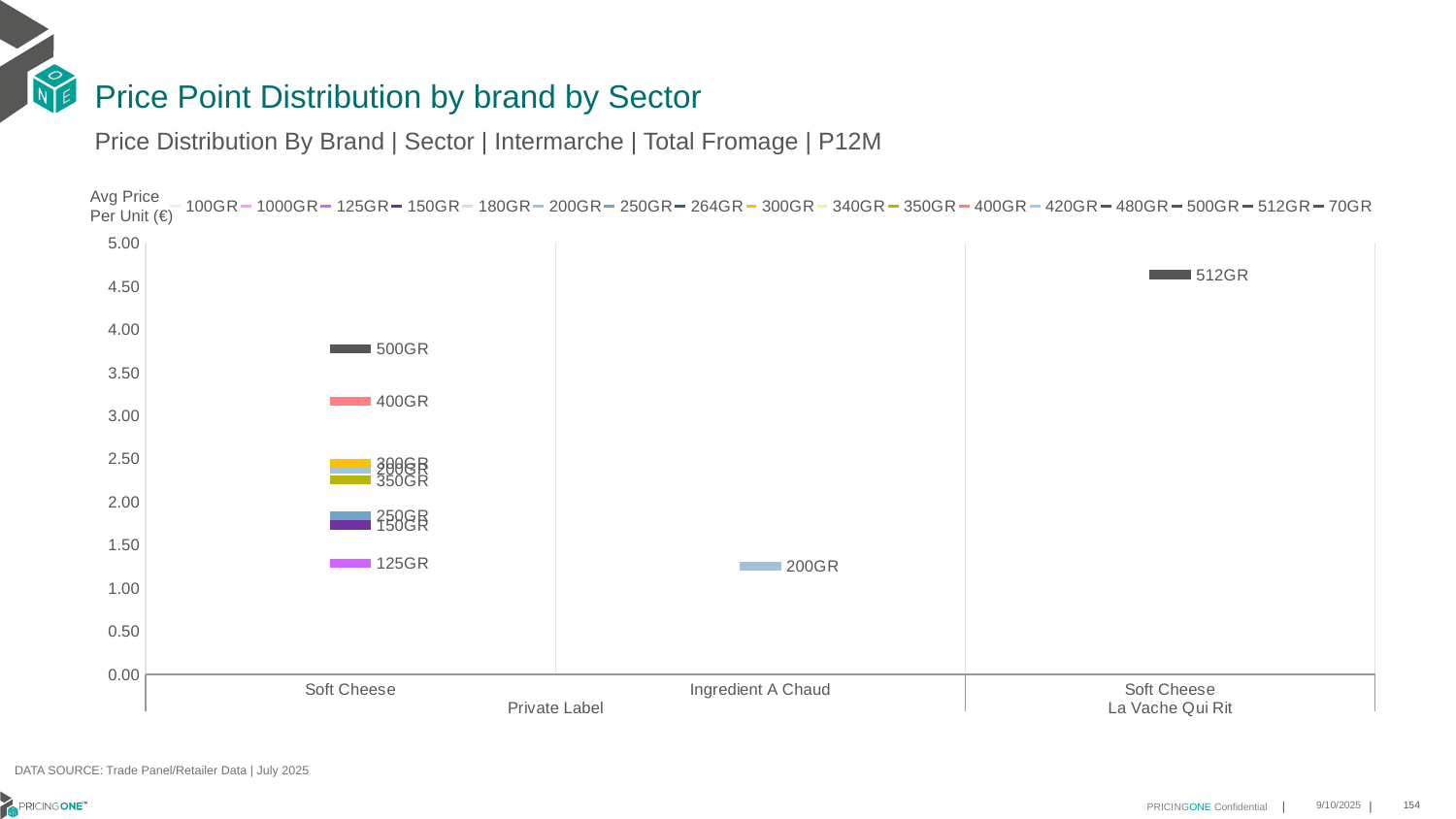

# Price Point Distribution by brand by Sector
Price Distribution By Brand | Sector | Intermarche | Total Fromage | P12M

### Chart

| Category | 100GR | 1000GR | 125GR | 150GR | 180GR | 200GR | 250GR | 264GR | 300GR | 340GR | 350GR | 400GR | 420GR | 480GR | 500GR | 512GR | 70GR |
|---|---|---|---|---|---|---|---|---|---|---|---|---|---|---|---|---|---|
| Soft Cheese | None | None | 1.2895 | 1.7326 | None | 2.3788 | 1.8411 | None | 2.4459 | None | 2.2509 | 3.1638 | None | None | 3.7756 | None | None |
| Ingredient A Chaud | None | None | None | None | None | 1.2567 | None | None | None | None | None | None | None | None | None | None | None |
| Soft Cheese | None | None | None | None | None | None | None | None | None | None | None | None | None | None | None | 4.634 | None |
Avg Price
Per Unit (€)
DATA SOURCE: Trade Panel/Retailer Data | July 2025
9/10/2025
154